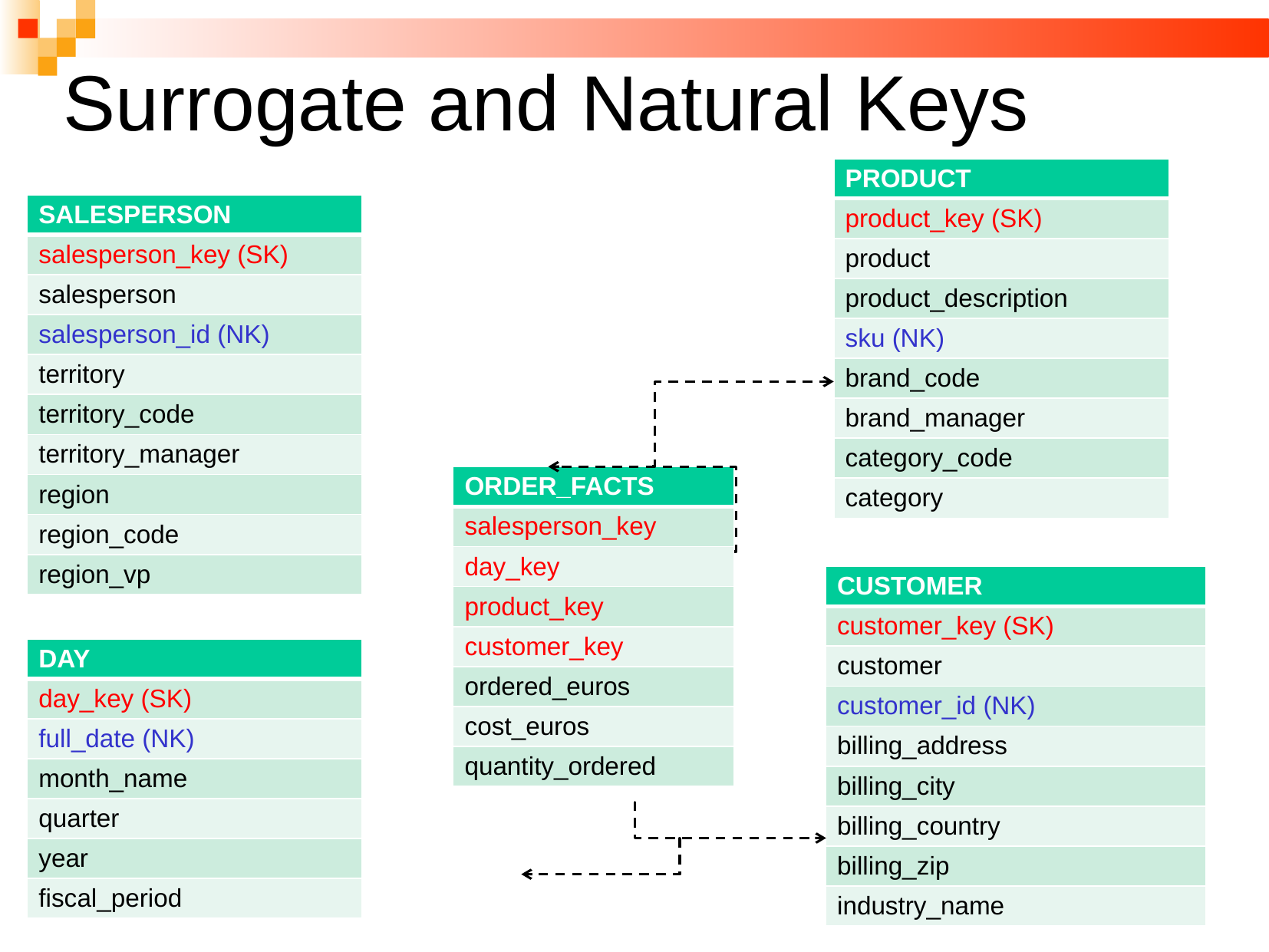

Surrogate and Natural Keys
| PRODUCT |
| --- |
| product\_key (SK) |
| product |
| product\_description |
| sku (NK) |
| brand\_code |
| brand\_manager |
| category\_code |
| category |
| SALESPERSON |
| --- |
| salesperson\_key (SK) |
| salesperson |
| salesperson\_id (NK) |
| territory |
| territory\_code |
| territory\_manager |
| region |
| region\_code |
| region\_vp |

| ORDER\_FACTS |
| --- |
| salesperson\_key |
| day\_key |
| product\_key |
| customer\_key |
| ordered\_euros |
| cost\_euros |
| quantity\_ordered |

| CUSTOMER |
| --- |
| customer\_key (SK) |
| customer |
| customer\_id (NK) |
| billing\_address |
| billing\_city |
| billing\_country |
| billing\_zip |
| industry\_name |
| DAY |
| --- |
| day\_key (SK) |
| full\_date (NK) |
| month\_name |
| quarter |
| year |
| fiscal\_period |